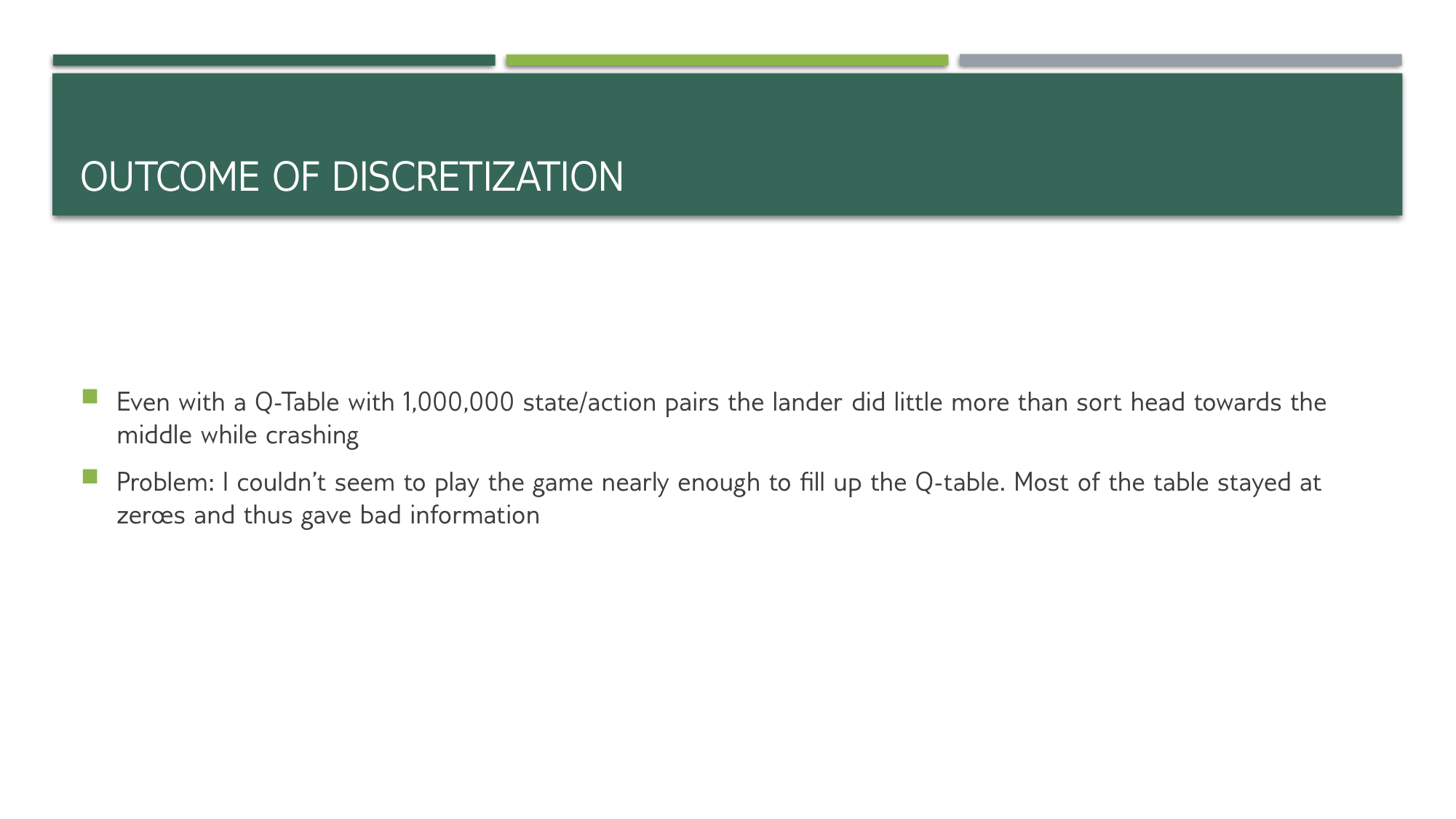

# Outcome of discretization
Even with a Q-Table with 1,000,000 state/action pairs the lander did little more than sort head towards the middle while crashing
Problem: I couldn’t seem to play the game nearly enough to fill up the Q-table. Most of the table stayed at zeroes and thus gave bad information